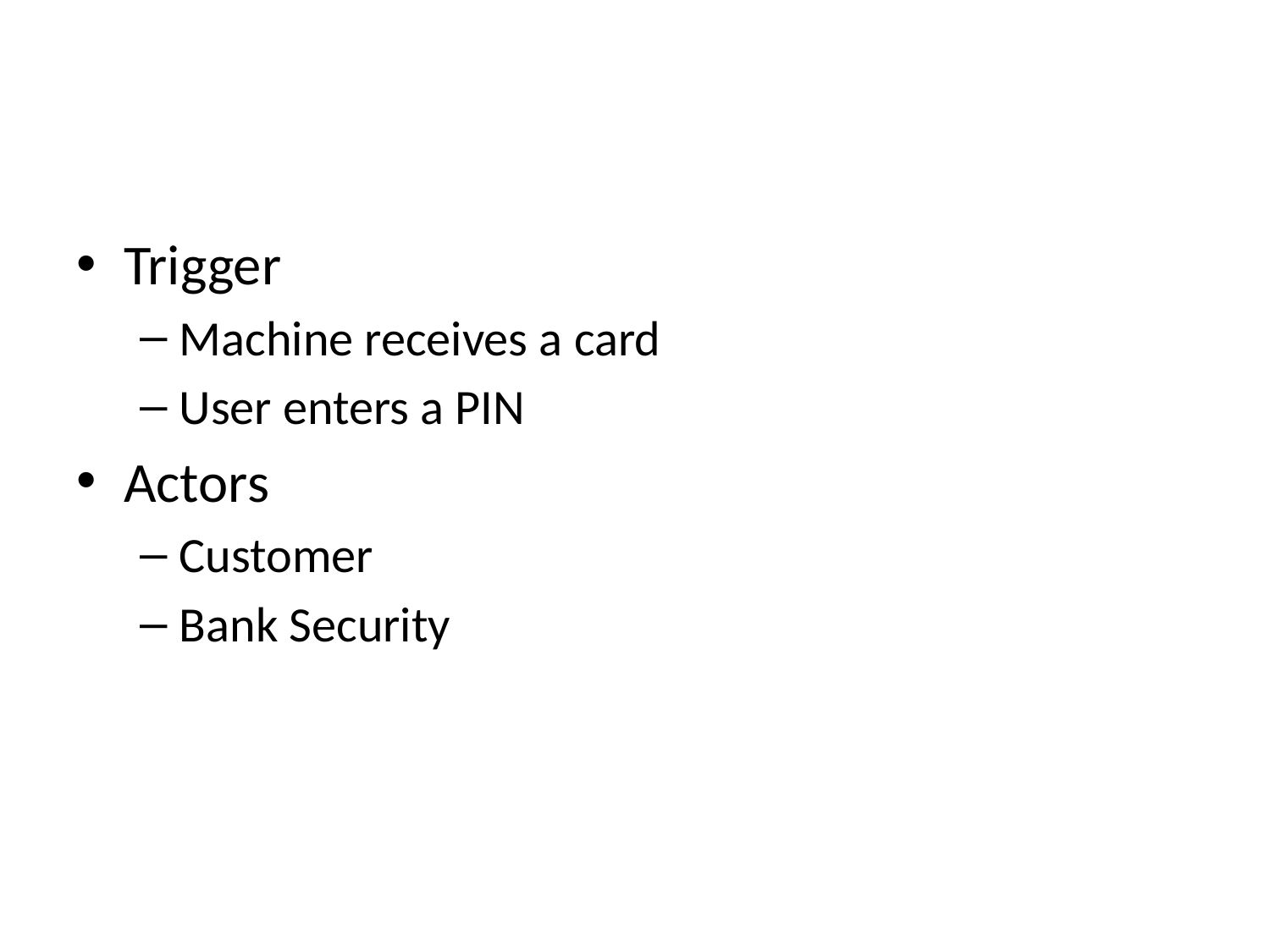

#
Trigger
Machine receives a card
User enters a PIN
Actors
Customer
Bank Security